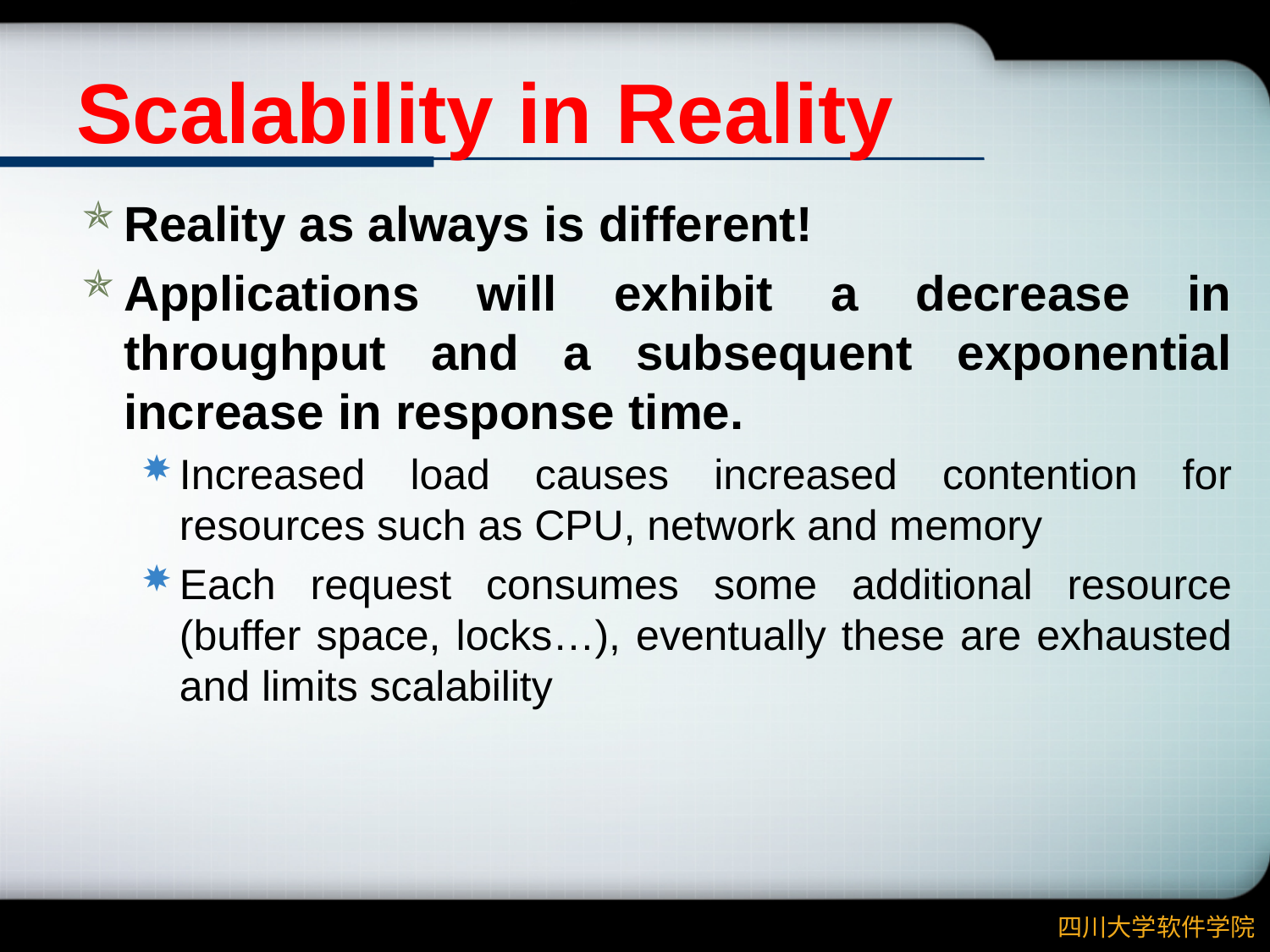

# Scalability in Reality
Reality as always is different!
Applications will exhibit a decrease in throughput and a subsequent exponential increase in response time.
Increased load causes increased contention for resources such as CPU, network and memory
Each request consumes some additional resource (buffer space, locks…), eventually these are exhausted and limits scalability